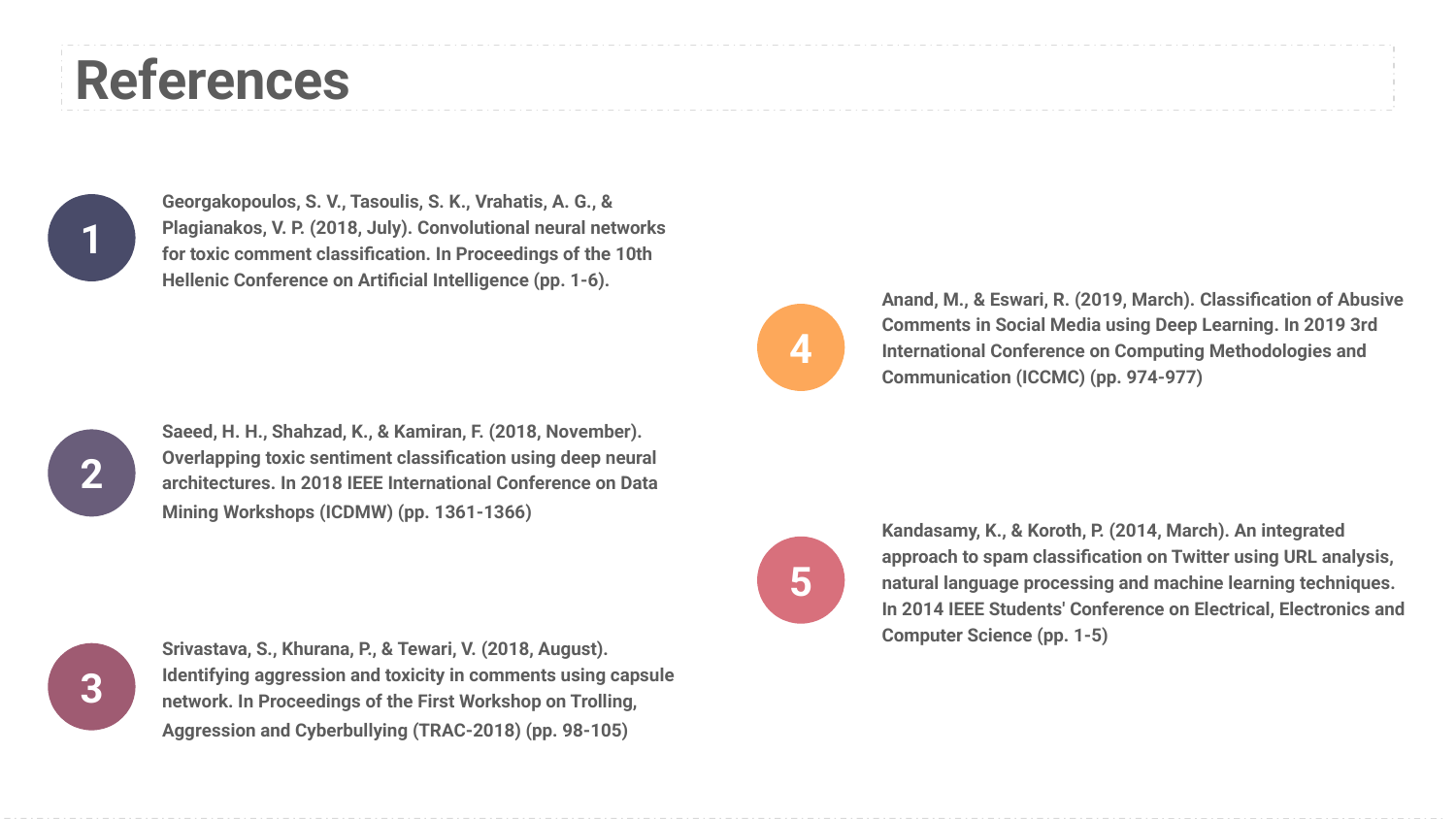

References
Georgakopoulos, S. V., Tasoulis, S. K., Vrahatis, A. G., & Plagianakos, V. P. (2018, July). Convolutional neural networks for toxic comment classification. In Proceedings of the 10th Hellenic Conference on Artificial Intelligence (pp. 1-6).
1
Anand, M., & Eswari, R. (2019, March). Classification of Abusive Comments in Social Media using Deep Learning. In 2019 3rd International Conference on Computing Methodologies and Communication (ICCMC) (pp. 974-977)
4
Saeed, H. H., Shahzad, K., & Kamiran, F. (2018, November). Overlapping toxic sentiment classification using deep neural architectures. In 2018 IEEE International Conference on Data Mining Workshops (ICDMW) (pp. 1361-1366)
2
Kandasamy, K., & Koroth, P. (2014, March). An integrated approach to spam classification on Twitter using URL analysis, natural language processing and machine learning techniques. In 2014 IEEE Students' Conference on Electrical, Electronics and Computer Science (pp. 1-5)
5
Srivastava, S., Khurana, P., & Tewari, V. (2018, August). Identifying aggression and toxicity in comments using capsule network. In Proceedings of the First Workshop on Trolling, Aggression and Cyberbullying (TRAC-2018) (pp. 98-105)
3